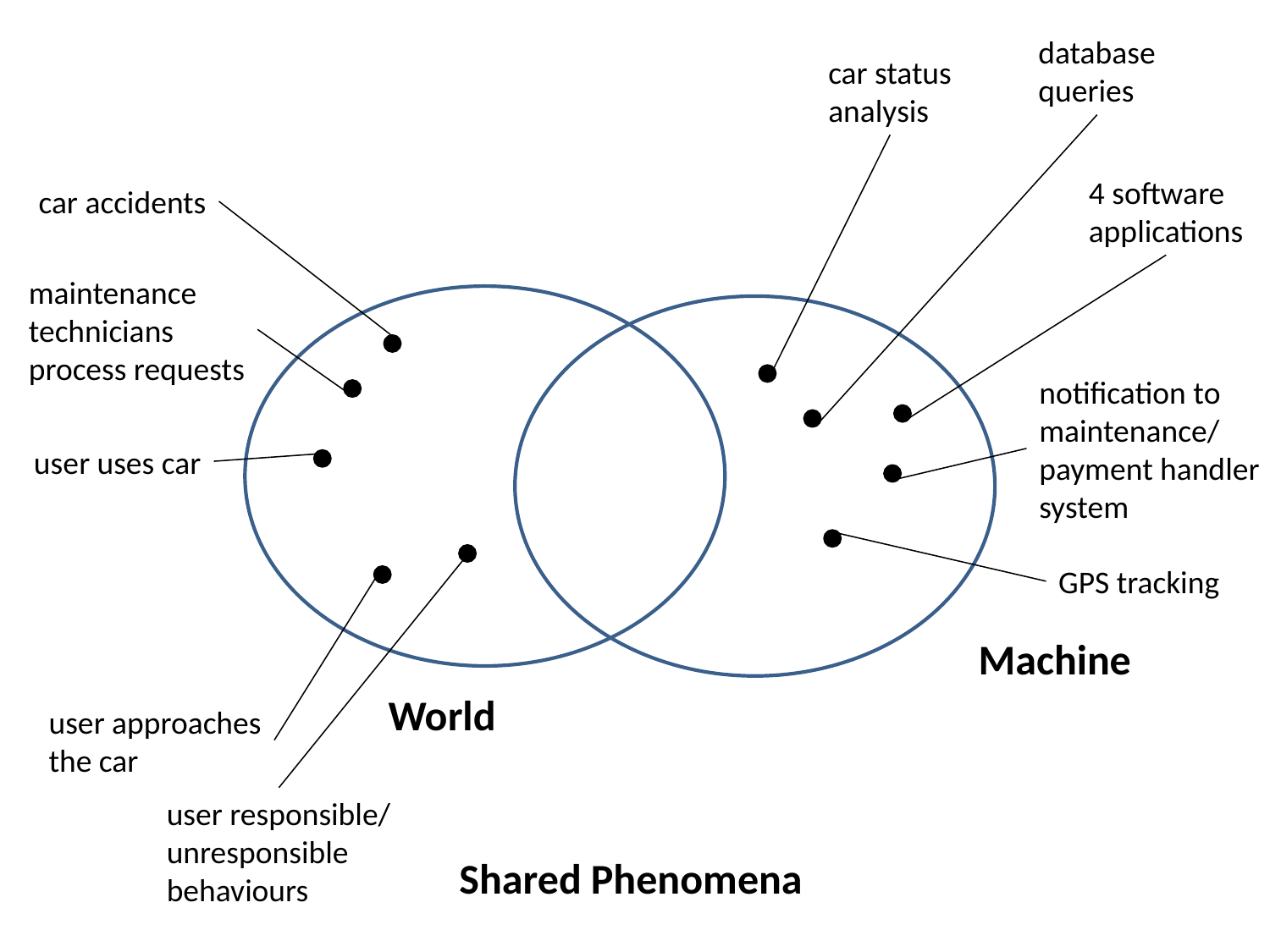

database
queries
car status
analysis
4 software
applications
car accidents
maintenance
technicians
process requests

notification to
maintenance/
payment handler
system

user uses car

GPS tracking

Machine
World
user approaches
the car
user responsible/
unresponsible
behaviours
Shared Phenomena